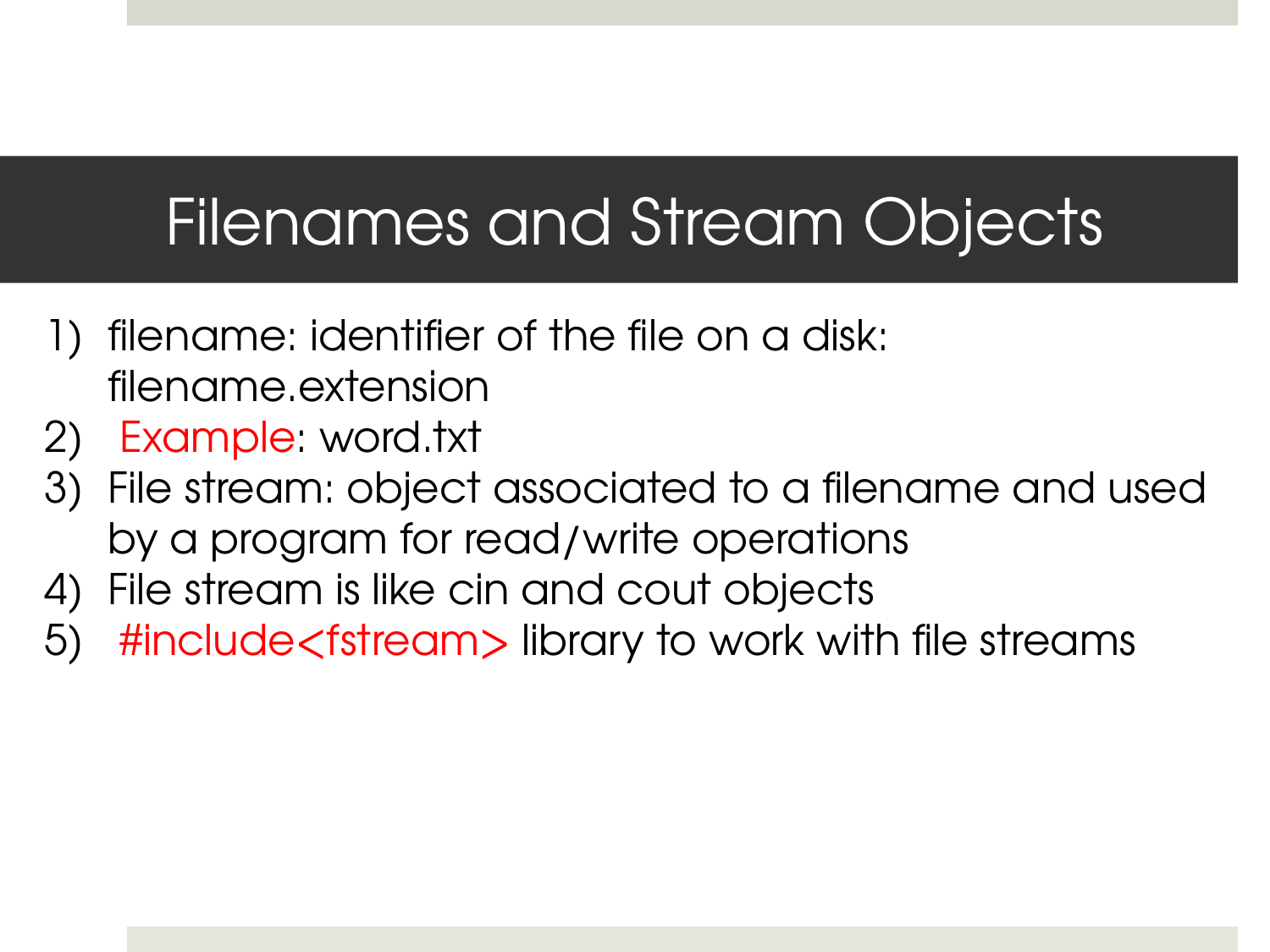

# Filenames and Stream Objects
filename: identifier of the file on a disk: filename.extension
 Example: word.txt
File stream: object associated to a filename and used by a program for read/write operations
File stream is like cin and cout objects
 #include<fstream> library to work with file streams